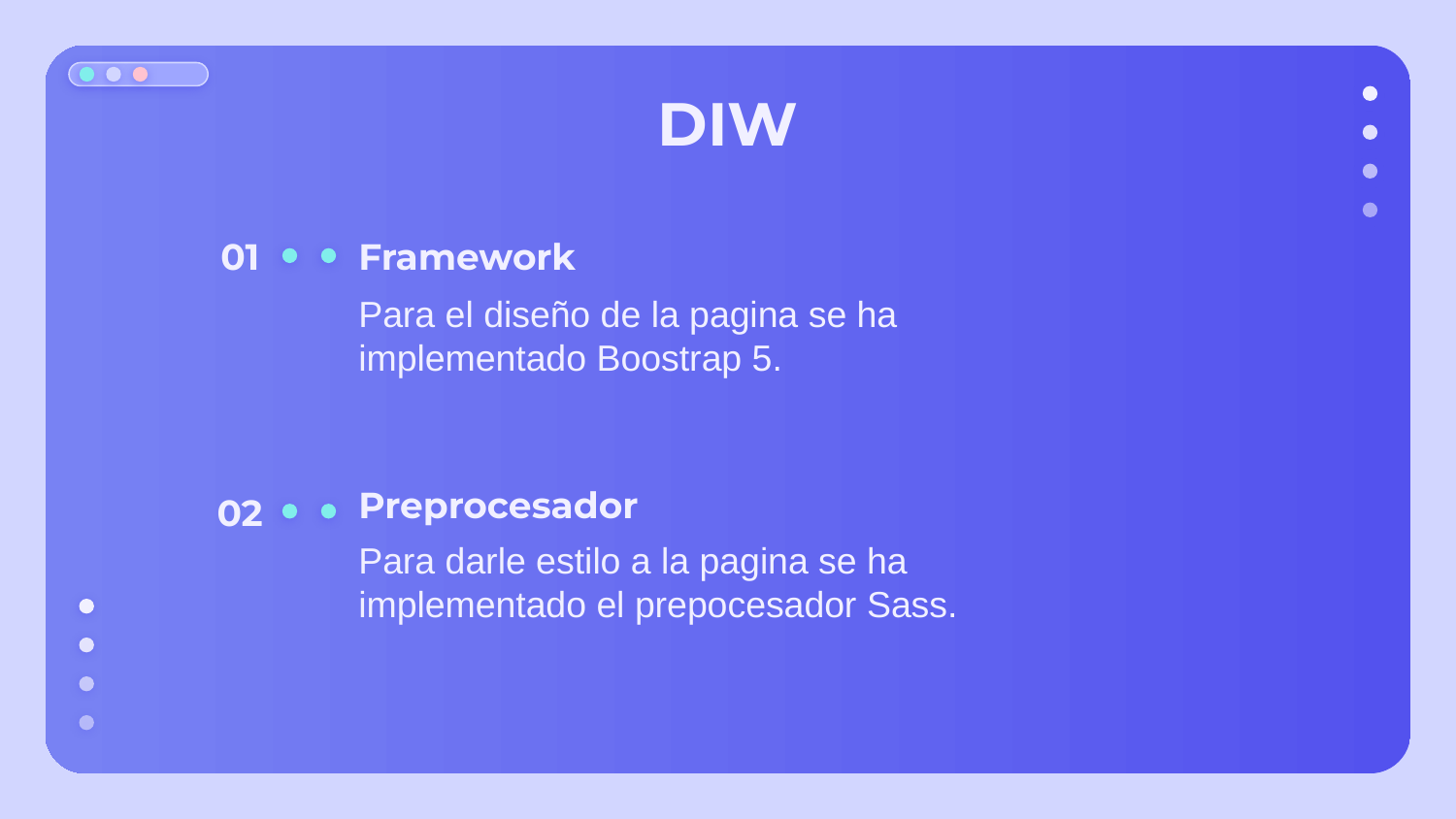

# DIW
01
Framework

Para el diseño de la pagina se ha implementado Boostrap 5.
Preprocesador
02

Para darle estilo a la pagina se ha implementado el prepocesador Sass.